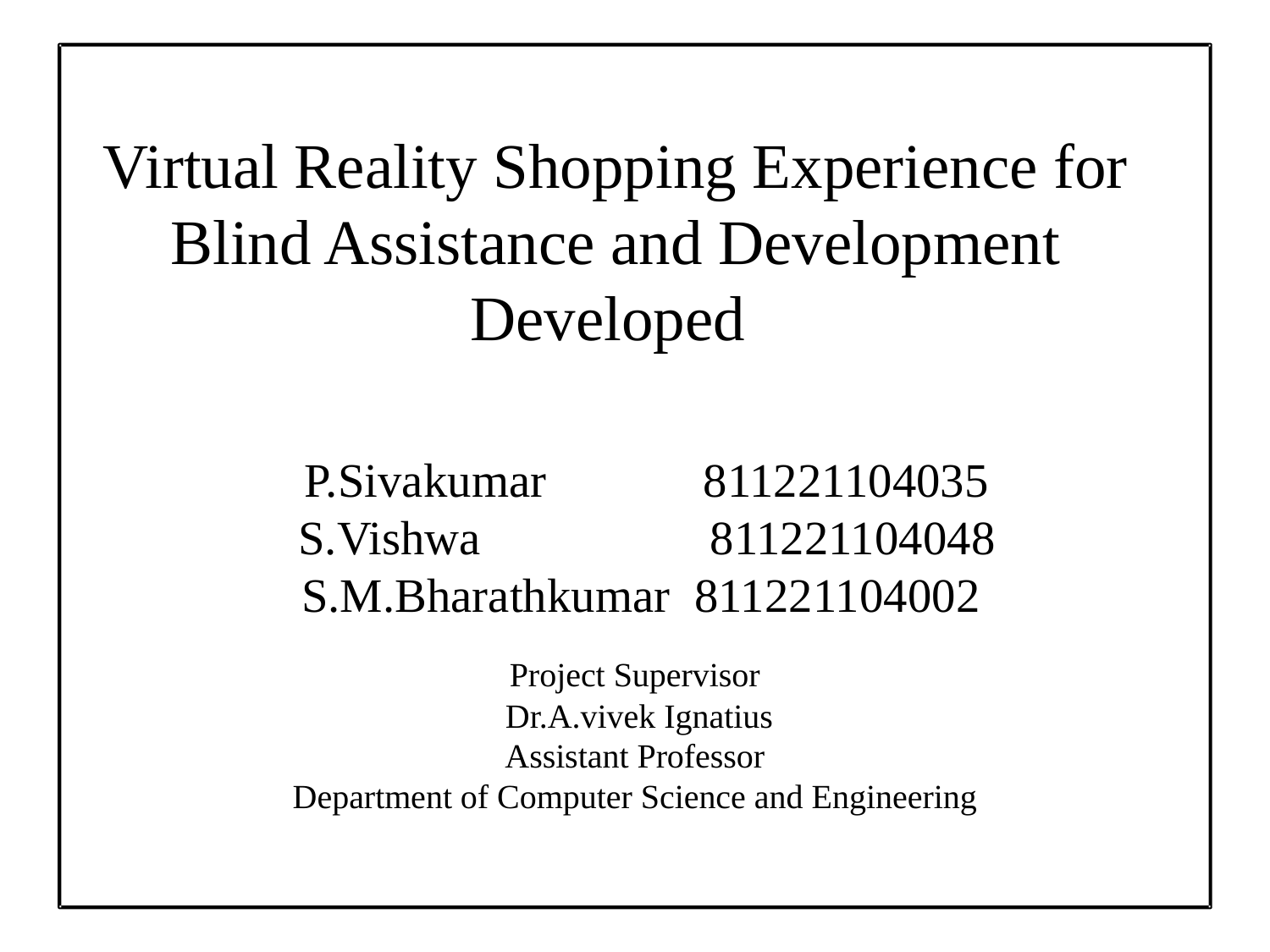

Virtual Reality Shopping Experience for Blind Assistance and Development
Developed

  P.Sivakumar             811221104035
  S.Vishwa                   811221104048
 S.M.Bharathkumar  811221104002
Project Supervisor
 Dr.A.vivek Ignatius
Assistant Professor
Department of Computer Science and Engineering